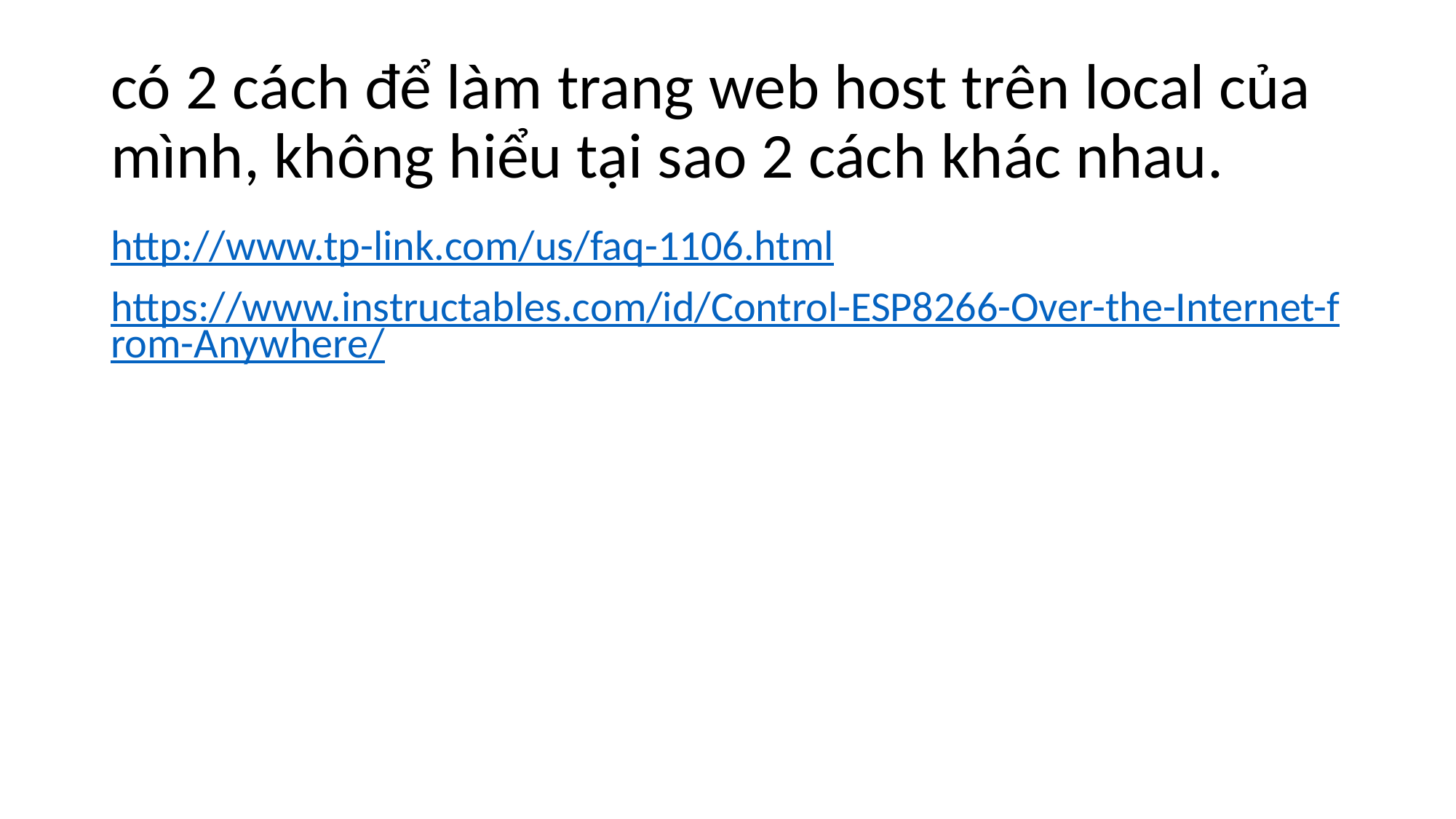

# có 2 cách để làm trang web host trên local của mình, không hiểu tại sao 2 cách khác nhau.
http://www.tp-link.com/us/faq-1106.html
https://www.instructables.com/id/Control-ESP8266-Over-the-Internet-from-Anywhere/